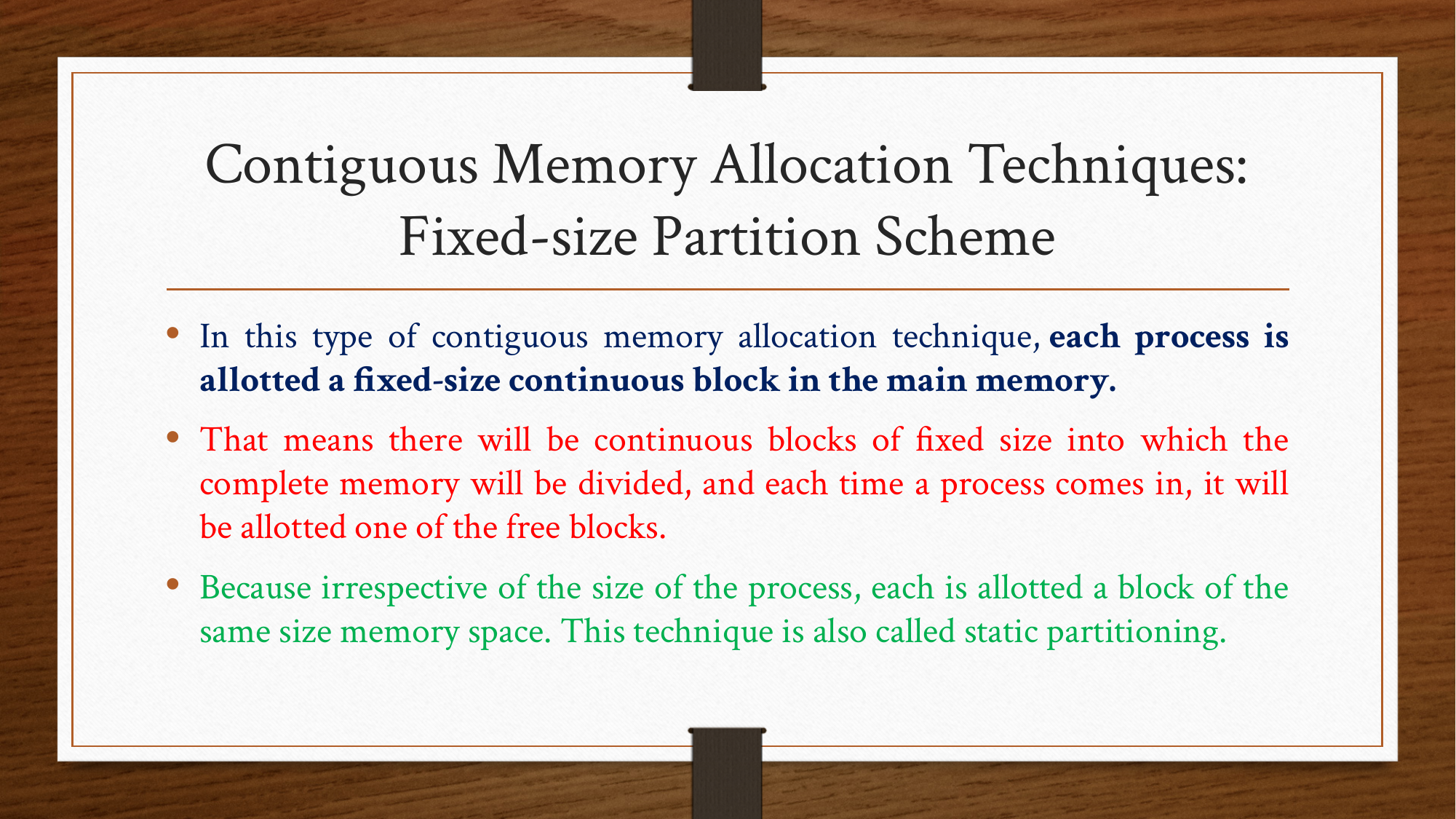

# Contiguous Memory Allocation Techniques: Fixed-size Partition Scheme
In this type of contiguous memory allocation technique, each process is allotted a fixed-size continuous block in the main memory.
That means there will be continuous blocks of fixed size into which the complete memory will be divided, and each time a process comes in, it will be allotted one of the free blocks.
Because irrespective of the size of the process, each is allotted a block of the same size memory space. This technique is also called static partitioning.